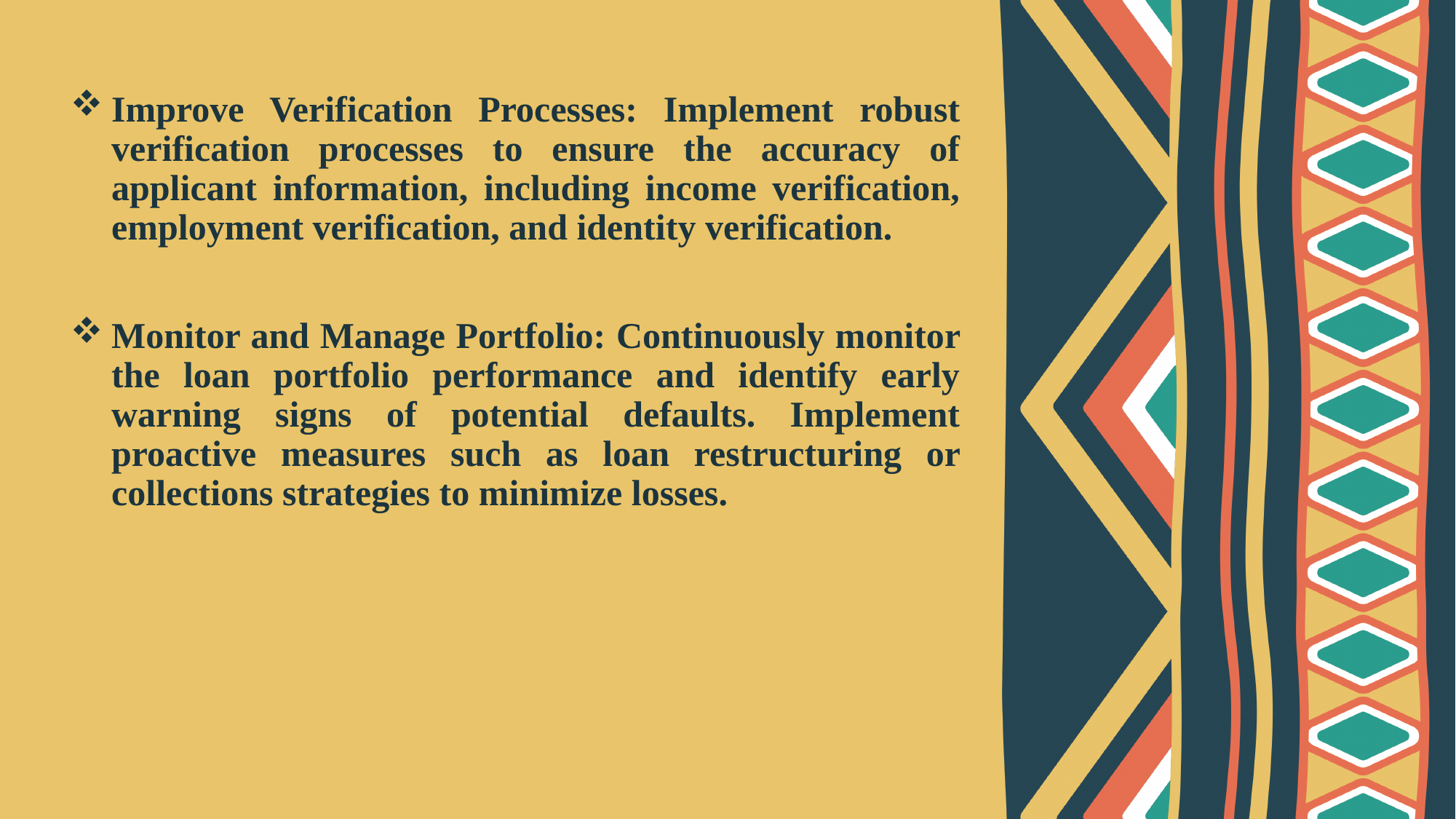

Improve Verification Processes: Implement robust verification processes to ensure the accuracy of applicant information, including income verification, employment verification, and identity verification.

Monitor and Manage Portfolio: Continuously monitor the loan portfolio performance and identify early warning signs of potential defaults. Implement proactive measures such as loan restructuring or collections strategies to minimize losses.